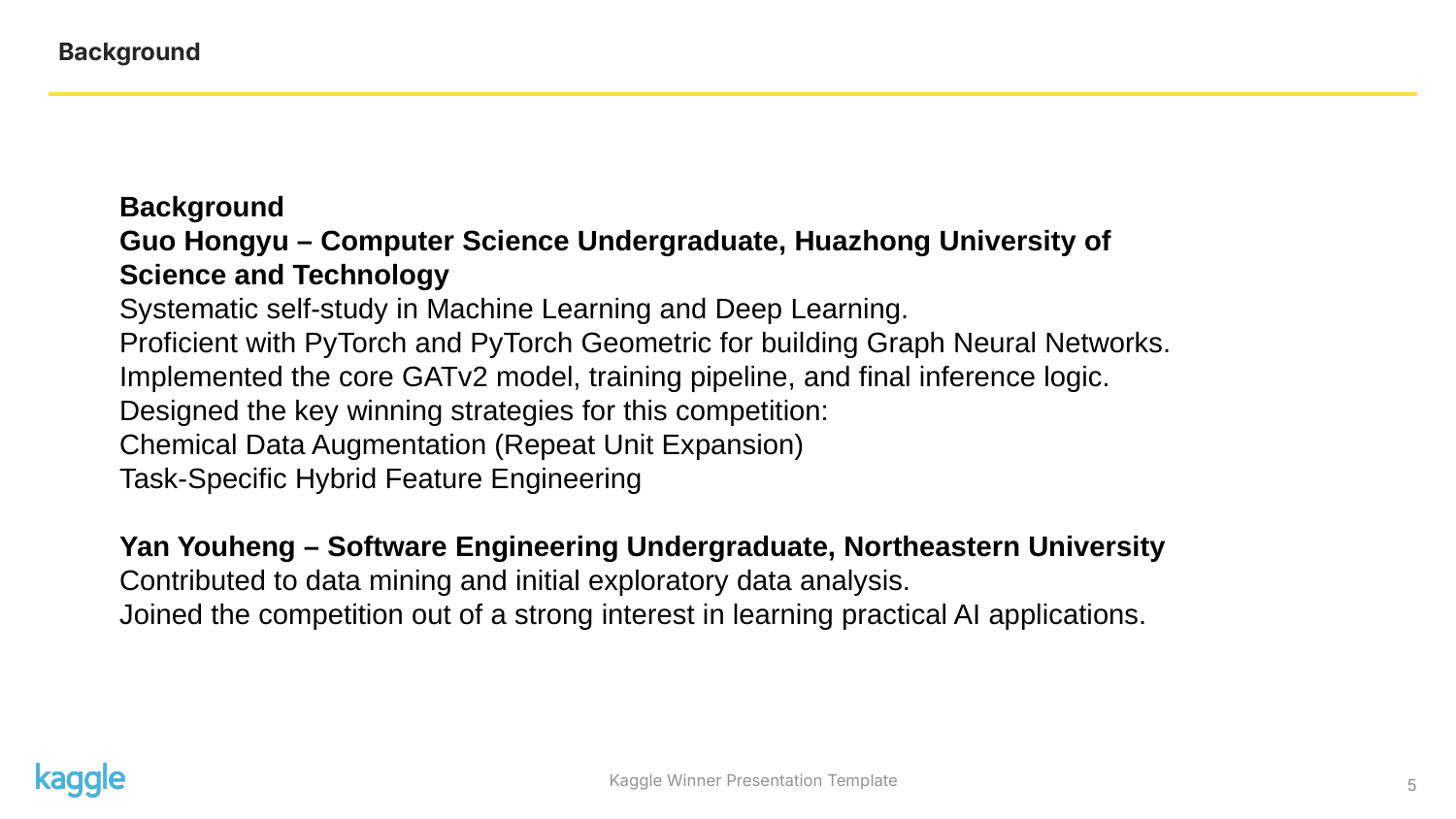

Background

Background
Guo Hongyu – Computer Science Undergraduate, Huazhong University of Science and Technology
Systematic self-study in Machine Learning and Deep Learning.
Proficient with PyTorch and PyTorch Geometric for building Graph Neural Networks.
Implemented the core GATv2 model, training pipeline, and final inference logic.
Designed the key winning strategies for this competition:
Chemical Data Augmentation (Repeat Unit Expansion)
Task-Specific Hybrid Feature Engineering

Yan Youheng – Software Engineering Undergraduate, Northeastern University
Contributed to data mining and initial exploratory data analysis.
Joined the competition out of a strong interest in learning practical AI applications.
5